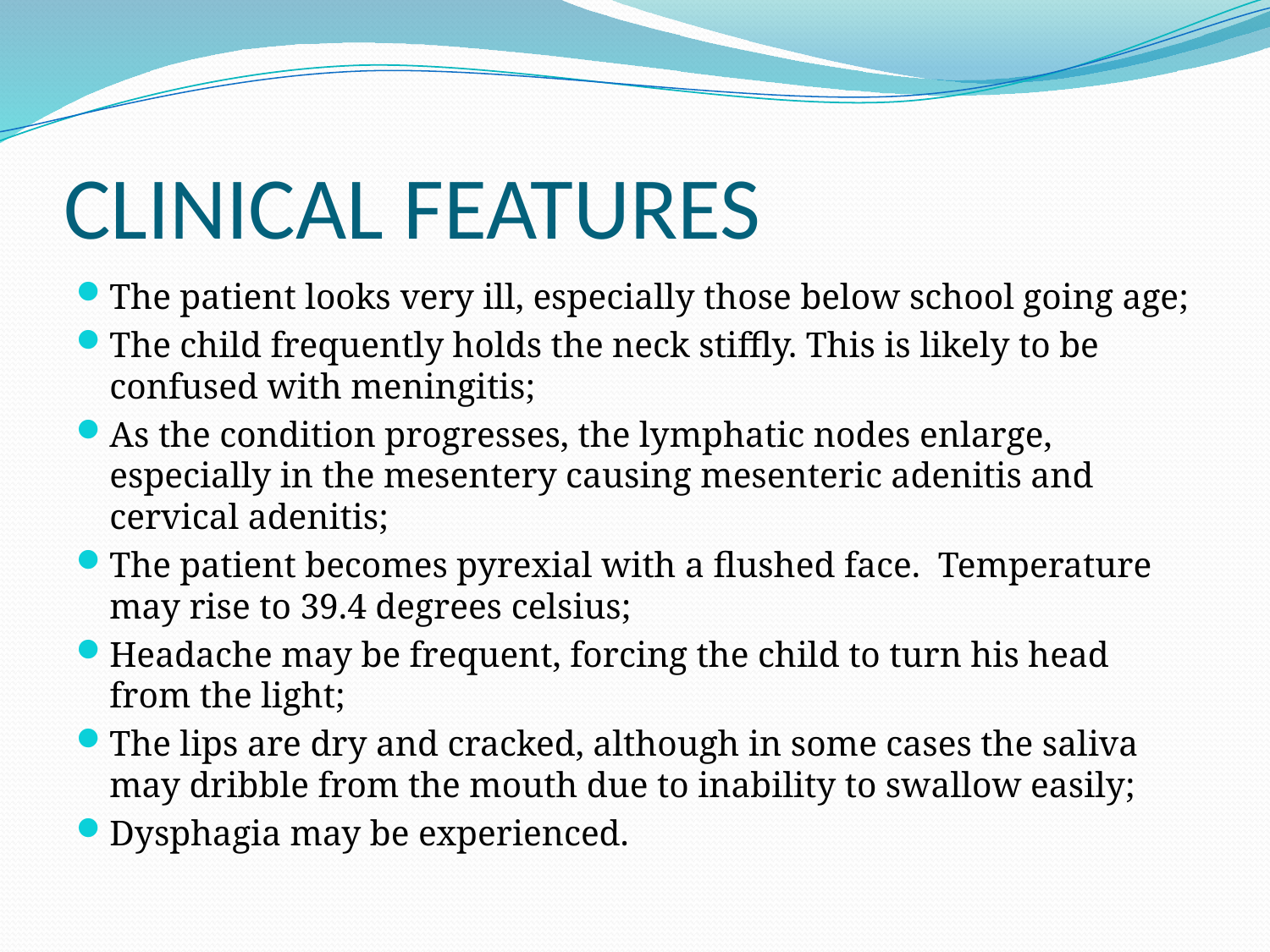

# CLINICAL FEATURES
The patient looks very ill, especially those below school going age;
The child frequently holds the neck stiffly. This is likely to be confused with meningitis;
As the condition progresses, the lymphatic nodes enlarge, especially in the mesentery causing mesenteric adenitis and cervical adenitis;
The patient becomes pyrexial with a flushed face.  Temperature  may rise to 39.4 degrees celsius;
Headache may be frequent, forcing the child to turn his head from the light;
The lips are dry and cracked, although in some cases the saliva may dribble from the mouth due to inability to swallow easily;
Dysphagia may be experienced.